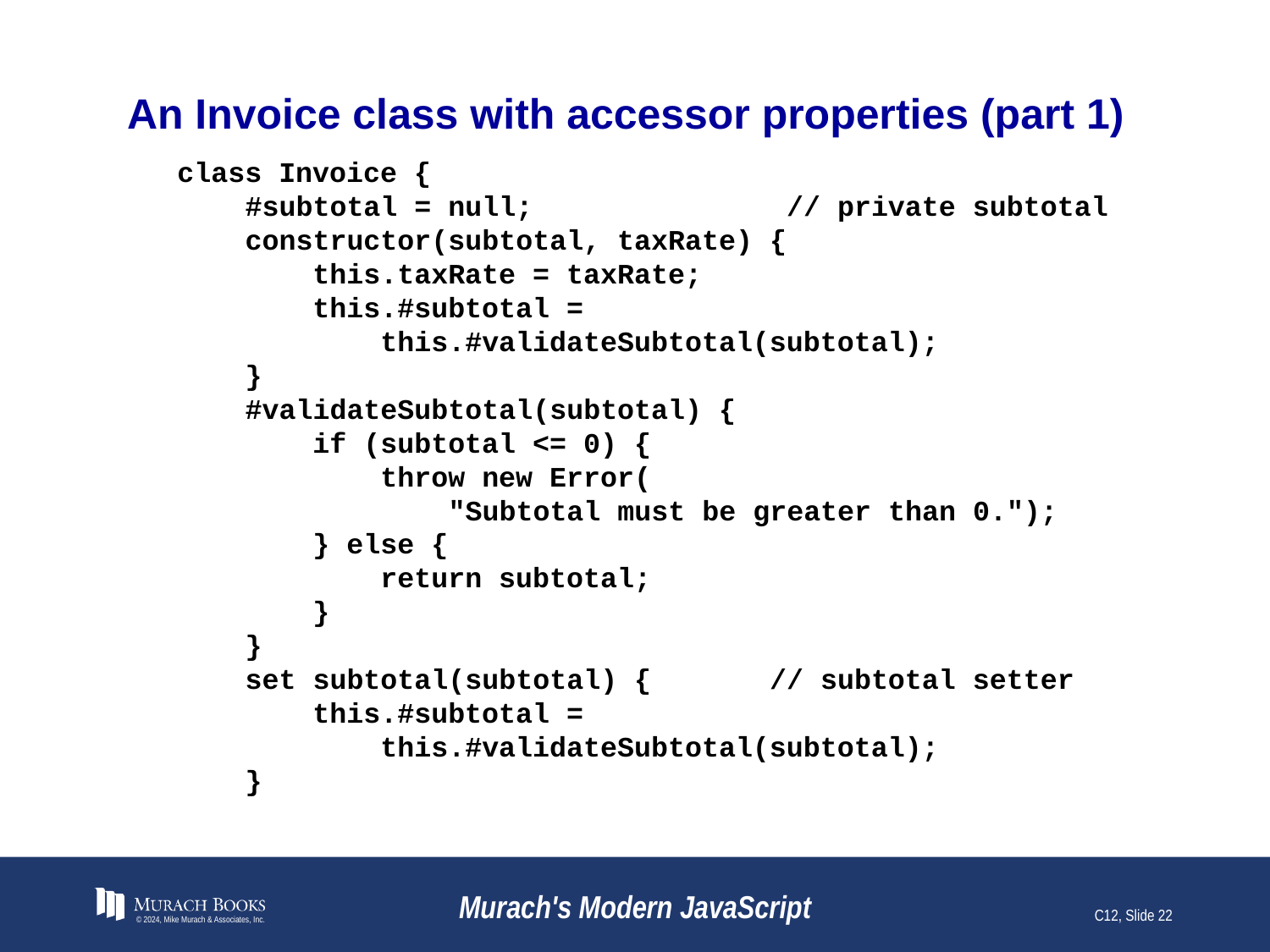

# An Invoice class with accessor properties (part 1)
class Invoice {
    #subtotal = null;               // private subtotal
    constructor(subtotal, taxRate) {
        this.taxRate = taxRate;
        this.#subtotal =
            this.#validateSubtotal(subtotal);
    }
    #validateSubtotal(subtotal) {
        if (subtotal <= 0) {
            throw new Error(
                "Subtotal must be greater than 0.");
        } else {
            return subtotal;
        }
    }
    set subtotal(subtotal) {       // subtotal setter
        this.#subtotal =
            this.#validateSubtotal(subtotal);
    }

© 2024, Mike Murach & Associates, Inc.
Murach's Modern JavaScript

C12, Slide 22